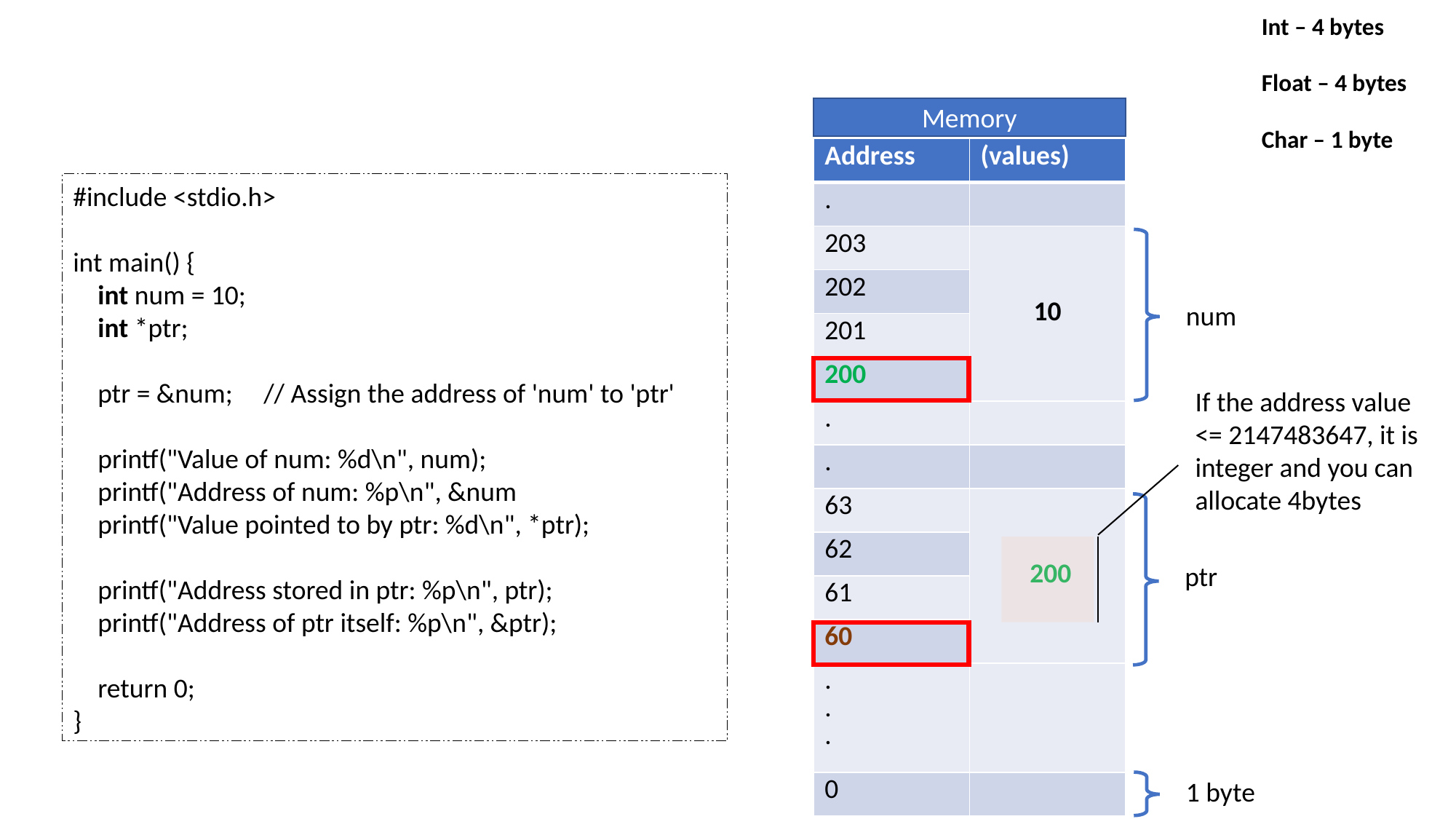

Int – 4 bytes
Float – 4 bytes
Char – 1 byte
Memory
| Address | (values) |
| --- | --- |
| . |  |
| 203 | 10 |
| 202 |  |
| 201 |  |
| 200 |  |
| . |  |
| . |  |
| 63 | 200 |
| 62 |  |
| 61 |  |
| 60 | 200 |
| . . . |  |
| 0 |  |
#include <stdio.h>

int main() {
    int num = 10;
    int *ptr;

    ptr = &num;     // Assign the address of 'num' to 'ptr'

    printf("Value of num: %d\n", num);
    printf("Address of num: %p\n", &num
    printf("Value pointed to by ptr: %d\n", *ptr);

    printf("Address stored in ptr: %p\n", ptr);
    printf("Address of ptr itself: %p\n", &ptr);

    return 0;
}

num

If the address value <= 2147483647, it is integer and you can allocate 4bytes

ptr

1 byte